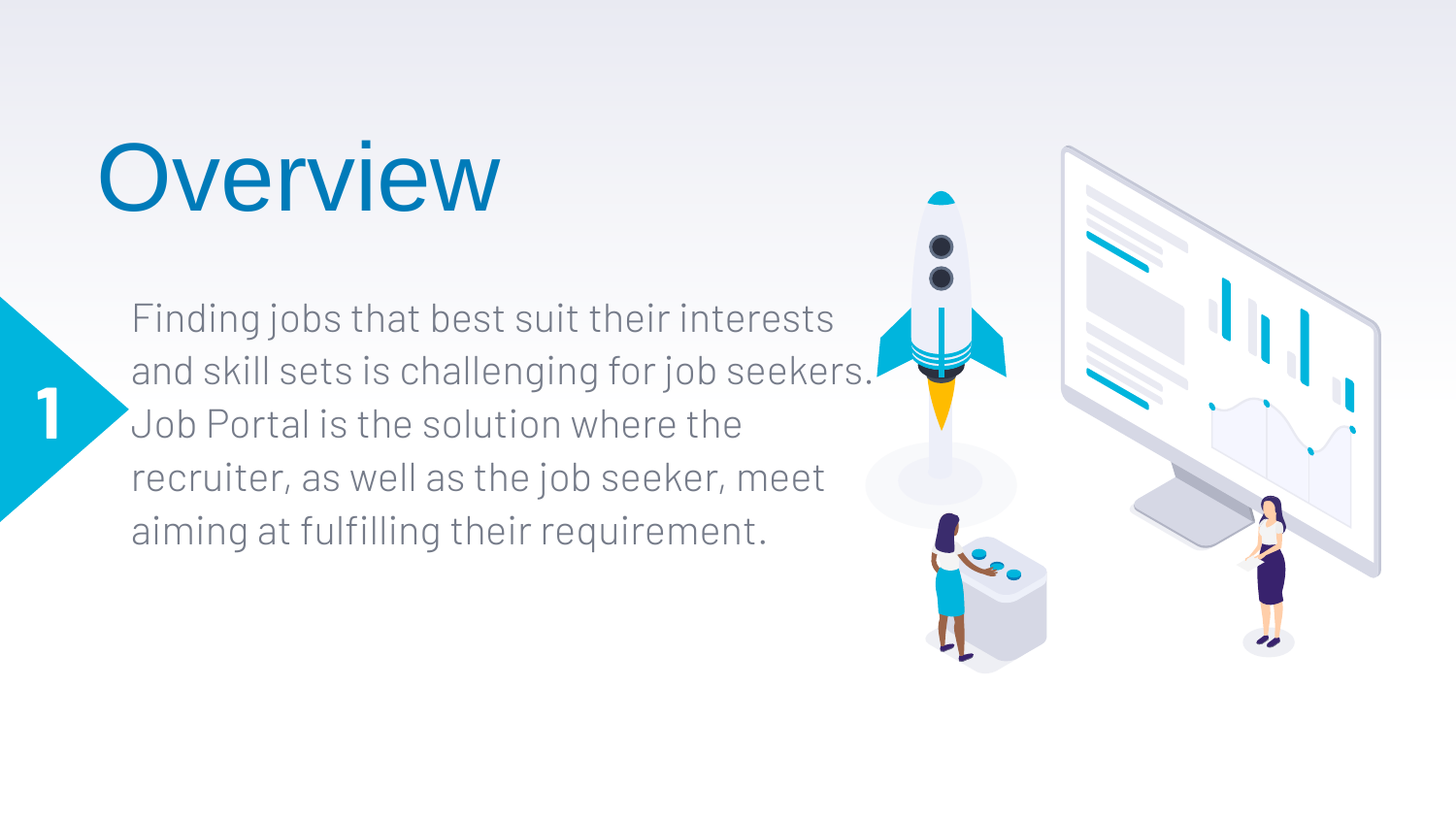

# Overview

Finding jobs that best suit their interests and skill sets is challenging for job seekers.
Job Portal is the solution where the recruiter, as well as the job seeker, meet aiming at fulfilling their requirement.
1